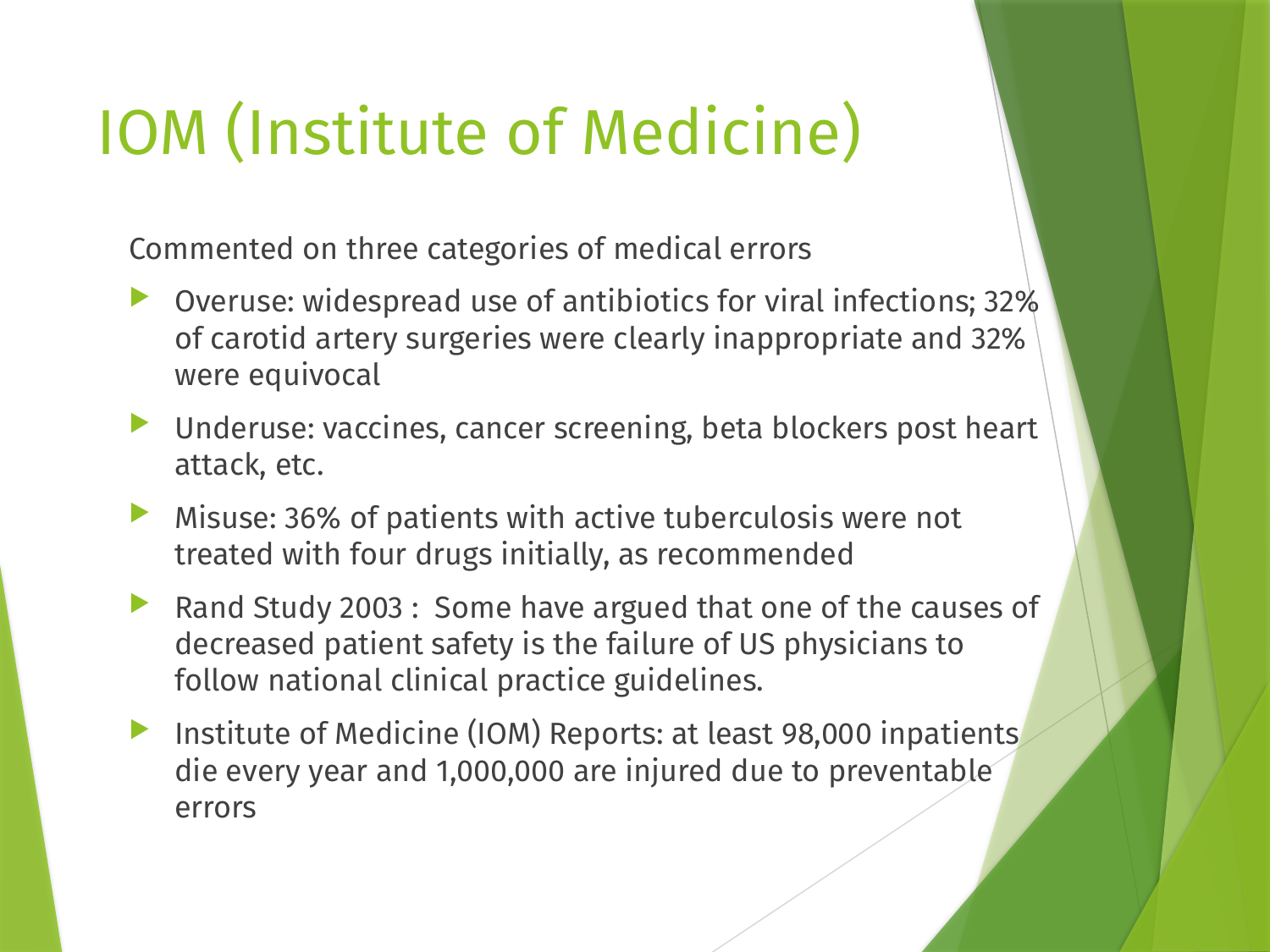

# IOM (Institute of Medicine)
Commented on three categories of medical errors
Overuse: widespread use of antibiotics for viral infections; 32% of carotid artery surgeries were clearly inappropriate and 32% were equivocal
Underuse: vaccines, cancer screening, beta blockers post heart attack, etc.
Misuse: 36% of patients with active tuberculosis were not treated with four drugs initially, as recommended
Rand Study 2003 :  Some have argued that one of the causes of decreased patient safety is the failure of US physicians to follow national clinical practice guidelines.
Institute of Medicine (IOM) Reports: at least 98,000 inpatients die every year and 1,000,000 are injured due to preventable errors